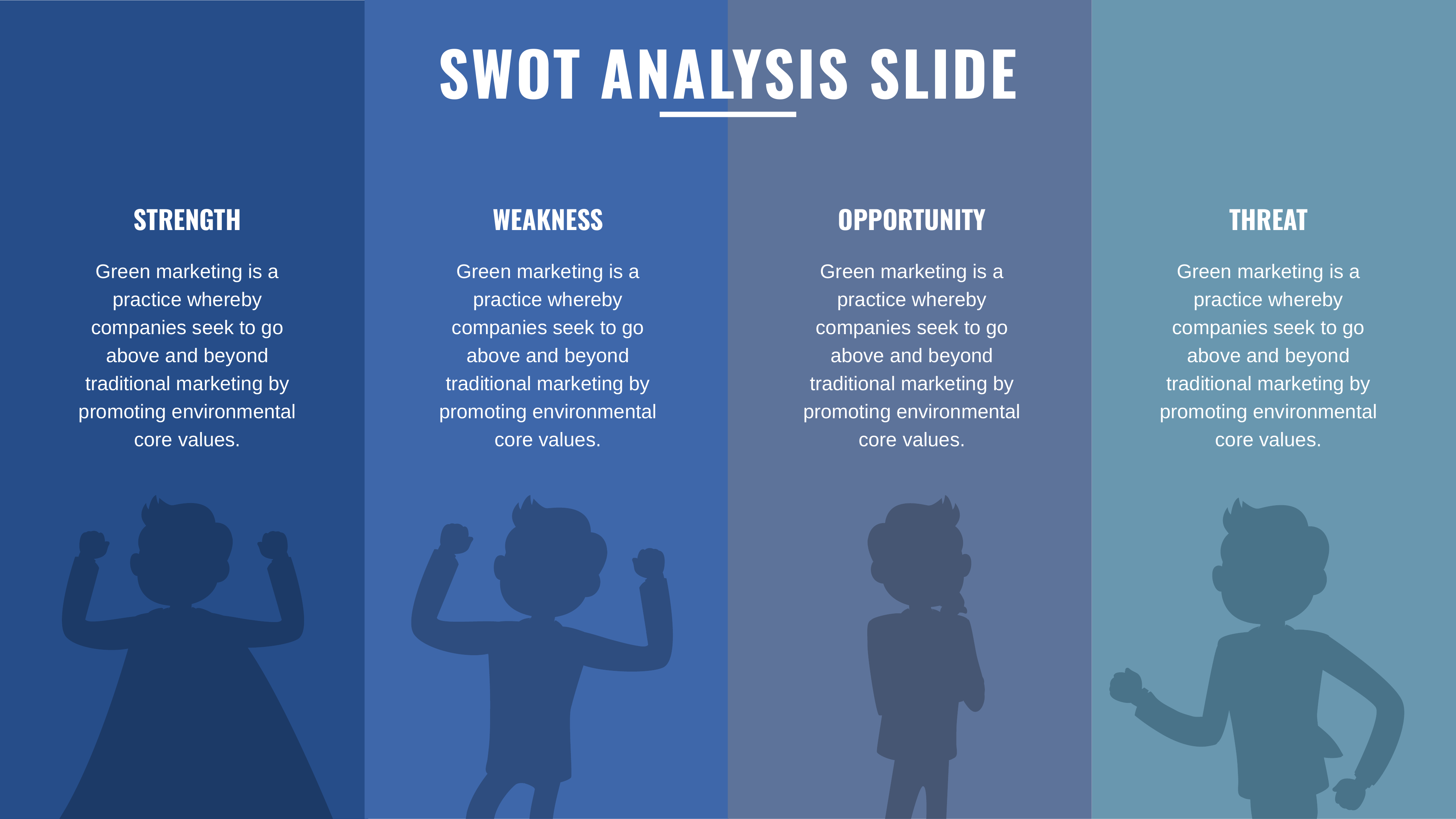

SWOT ANALYSIS SLIDE

STRENGTH
WEAKNESS
OPPORTUNITY
THREAT
Green marketing is a practice whereby companies seek to go above and beyond traditional marketing by promoting environmental core values.
Green marketing is a practice whereby companies seek to go above and beyond traditional marketing by promoting environmental core values.
Green marketing is a practice whereby companies seek to go above and beyond traditional marketing by promoting environmental core values.
Green marketing is a practice whereby companies seek to go above and beyond traditional marketing by promoting environmental core values.